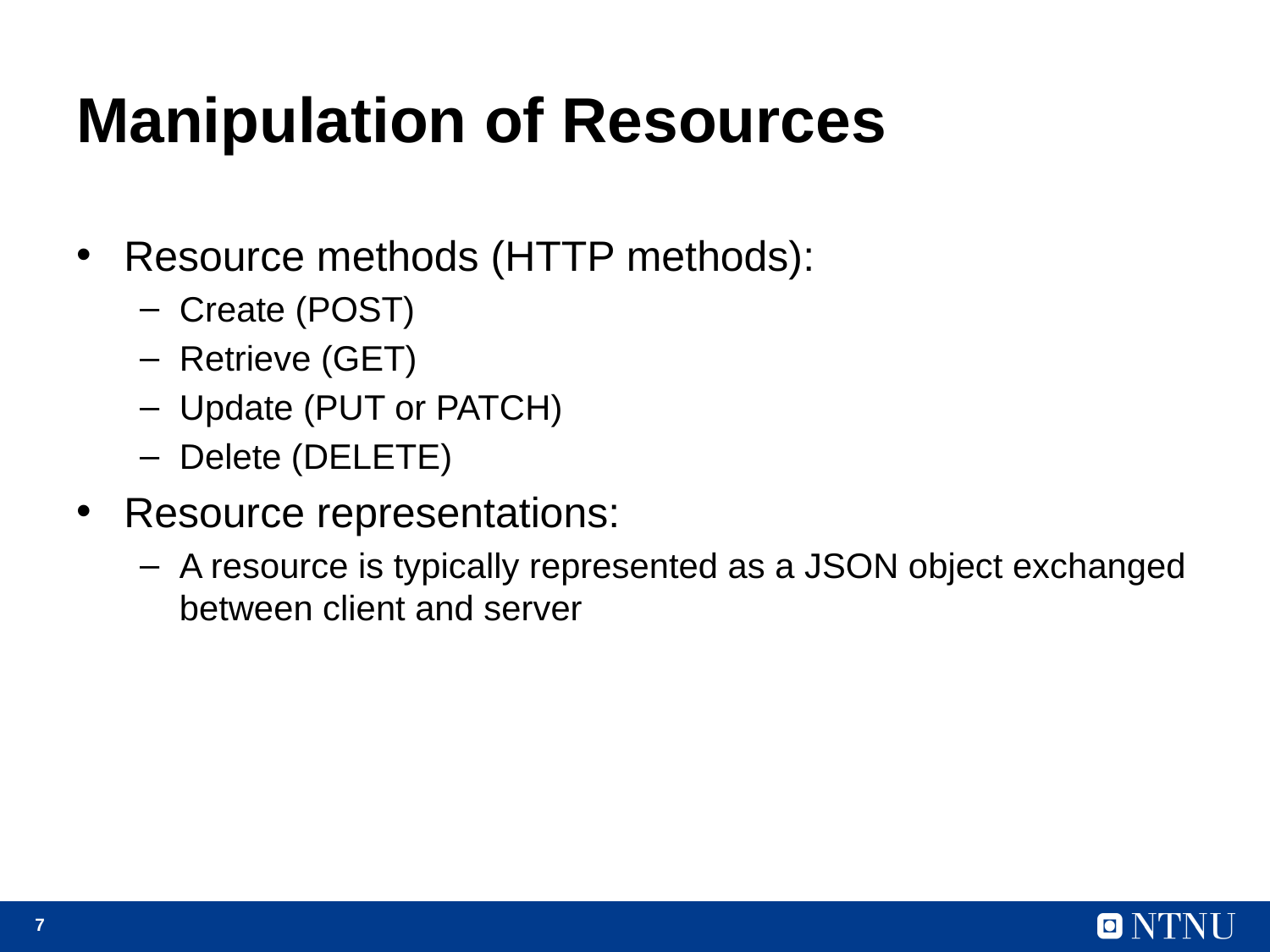

# Manipulation of Resources
Resource methods (HTTP methods):
Create (POST)
Retrieve (GET)
Update (PUT or PATCH)
Delete (DELETE)
Resource representations:
A resource is typically represented as a JSON object exchanged between client and server